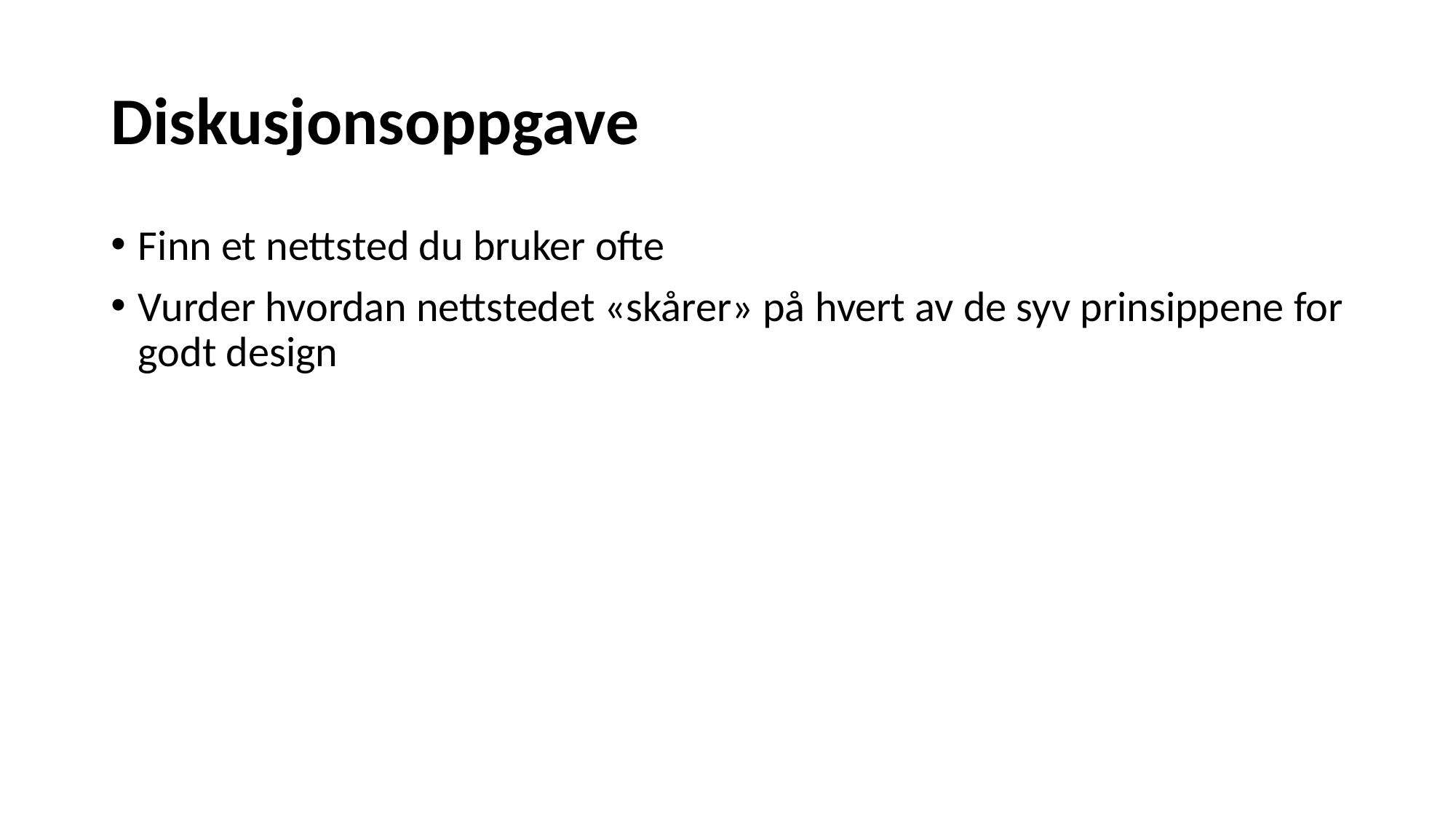

# Diskusjonsoppgave
Finn et nettsted du bruker ofte
Vurder hvordan nettstedet «skårer» på hvert av de syv prinsippene for godt design